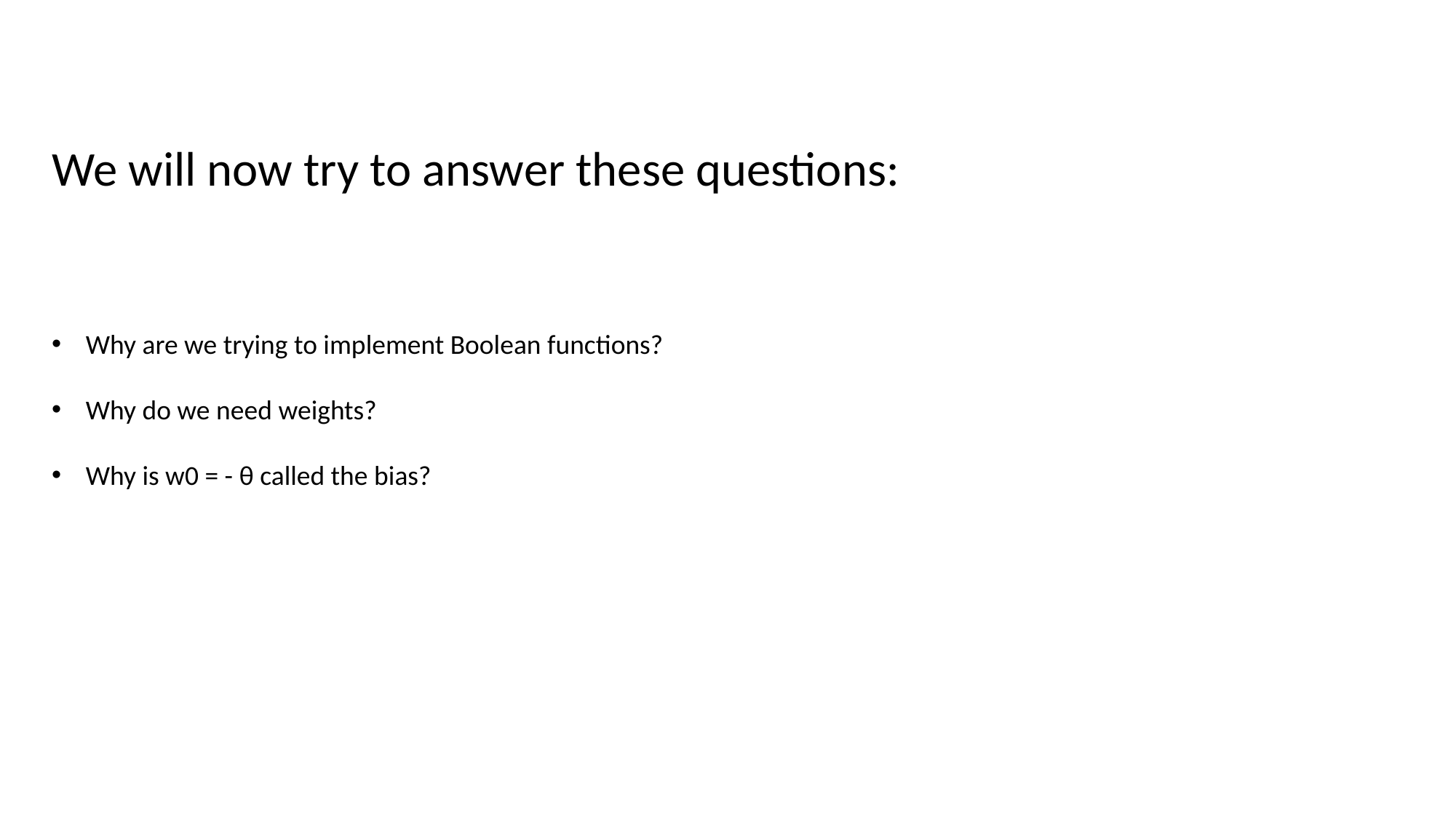

# We will now try to answer these questions:
Why are we trying to implement Boolean functions?

Why do we need weights?

Why is w0 = - θ called the bias?